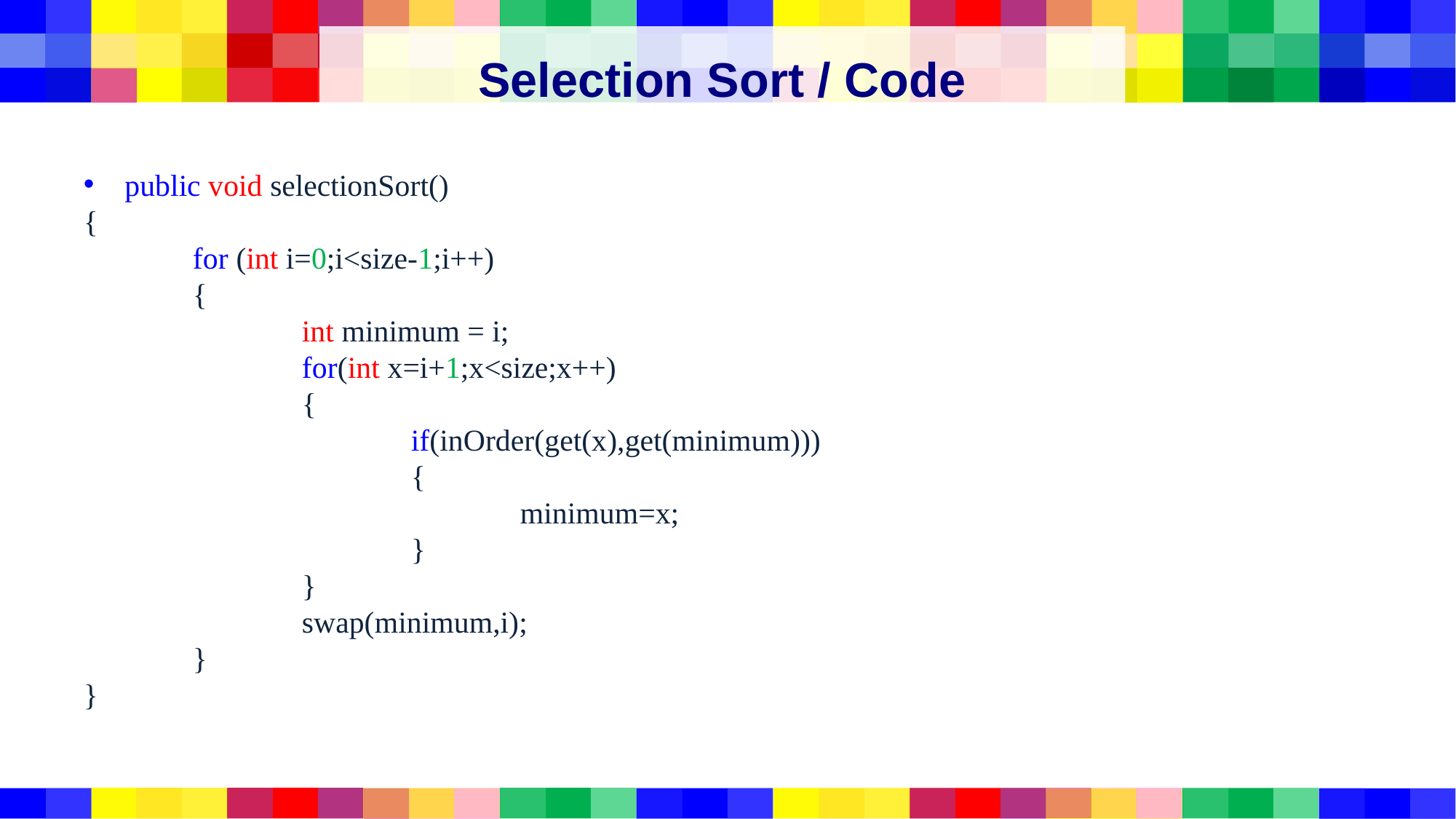

# Selection Sort / Code
public void selectionSort()
{
	for (int i=0;i<size-1;i++)
	{
		int minimum = i;
            		for(int x=i+1;x<size;x++)
            		{
                		if(inOrder(get(x),get(minimum)))
                		{
                    			minimum=x;
                		}
            		}
            		swap(minimum,i);
        	}
}